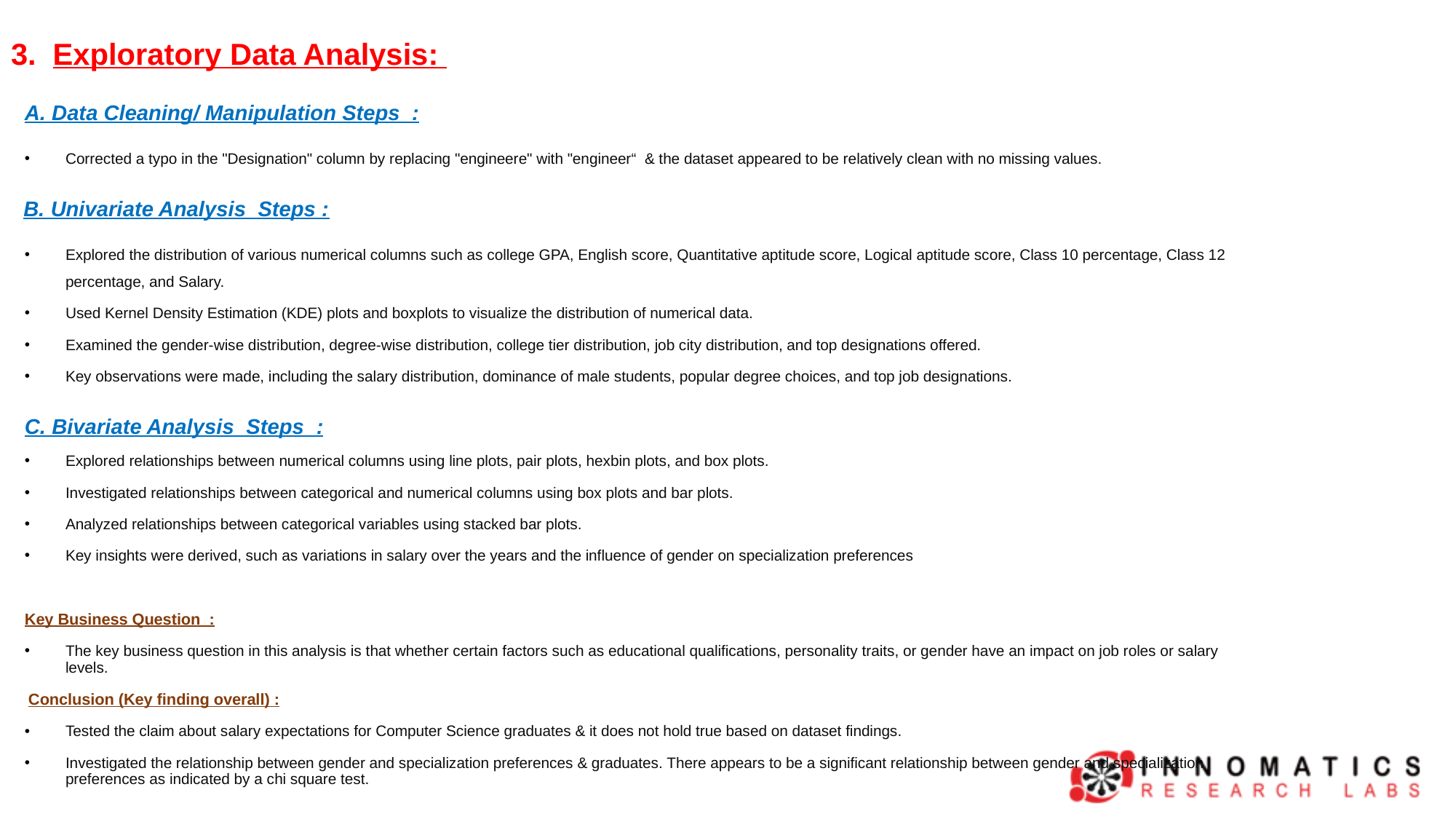

3.  Exploratory Data Analysis:
A. Data Cleaning/ Manipulation Steps  :
Corrected a typo in the "Designation" column by replacing "engineere" with "engineer“  & the dataset appeared to be relatively clean with no missing values.
   B. Univariate Analysis  Steps :
Explored the distribution of various numerical columns such as college GPA, English score, Quantitative aptitude score, Logical aptitude score, Class 10 percentage, Class 12 percentage, and Salary.
Used Kernel Density Estimation (KDE) plots and boxplots to visualize the distribution of numerical data.
Examined the gender-wise distribution, degree-wise distribution, college tier distribution, job city distribution, and top designations offered.
Key observations were made, including the salary distribution, dominance of male students, popular degree choices, and top job designations.
C. Bivariate Analysis  Steps  :
Explored relationships between numerical columns using line plots, pair plots, hexbin plots, and box plots.
Investigated relationships between categorical and numerical columns using box plots and bar plots.
Analyzed relationships between categorical variables using stacked bar plots.
Key insights were derived, such as variations in salary over the years and the influence of gender on specialization preferences

Key Business Question  :
The key business question in this analysis is that whether certain factors such as educational qualifications, personality traits, or gender have an impact on job roles or salary levels.
    Conclusion (Key finding overall) :
Tested the claim about salary expectations for Computer Science graduates & it does not hold true based on dataset findings.
Investigated the relationship between gender and specialization preferences & graduates. There appears to be a significant relationship between gender and specialization preferences as indicated by a chi square test.